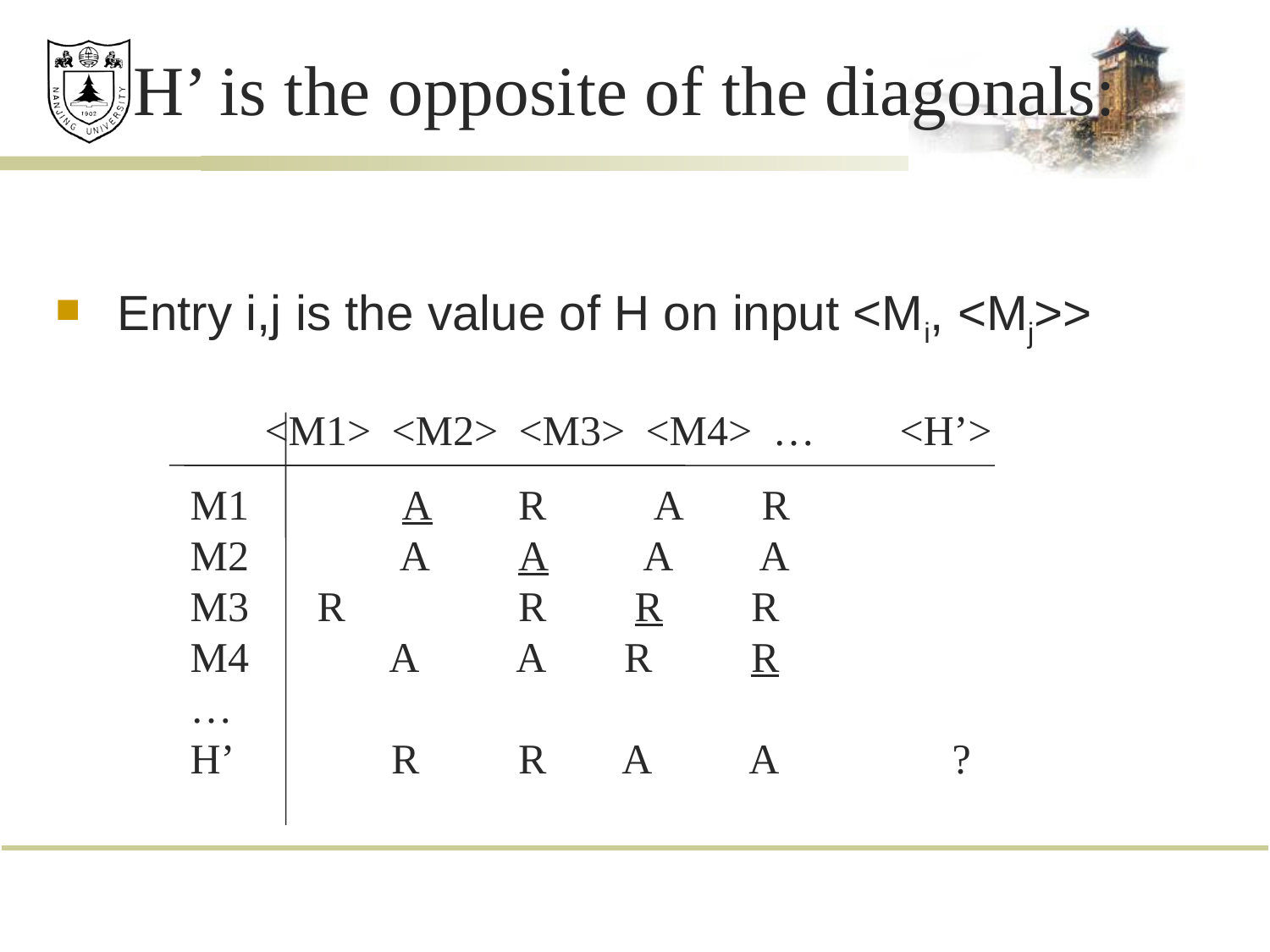

# H’ is the opposite of the diagonals:
Entry i,j is the value of H on input <Mi, <Mj>>
<M1>	<M2>	<M3>	<M4>	…	<H’>

M1	        A	       R	        A	      R
M2	        A	       A	       A	      A
M3      	R	       R	      R	     R
M4	       A	       A	     R	     R
…
H’	       R	       R	     A	     A		?